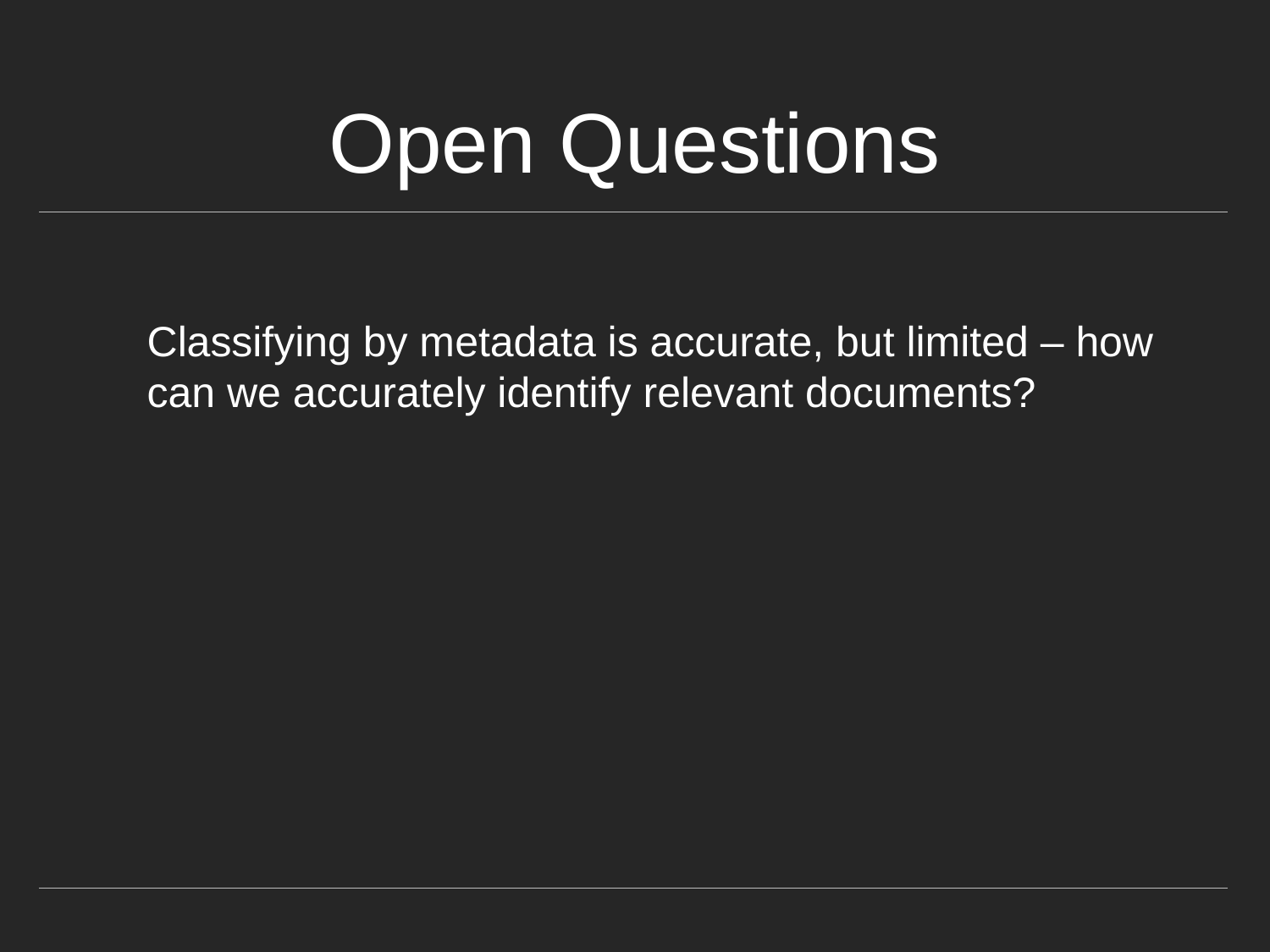

# Open Questions

	Classifying by metadata is accurate, but limited – how can we accurately identify relevant documents?